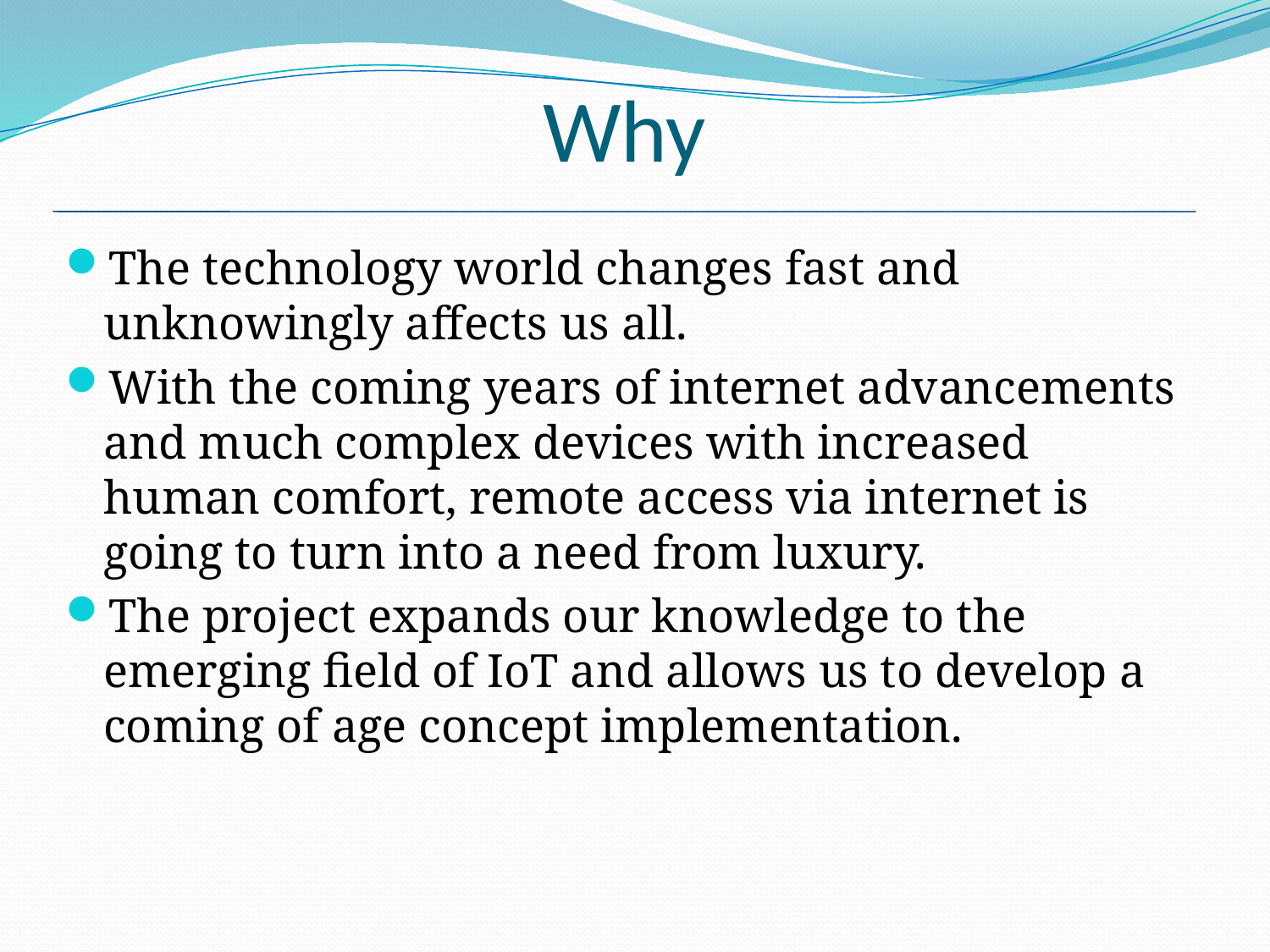

# Why
The technology world changes fast and unknowingly affects us all.
With the coming years of internet advancements and much complex devices with increased human comfort, remote access via internet is going to turn into a need from luxury.
The project expands our knowledge to the emerging field of IoT and allows us to develop a coming of age concept implementation.